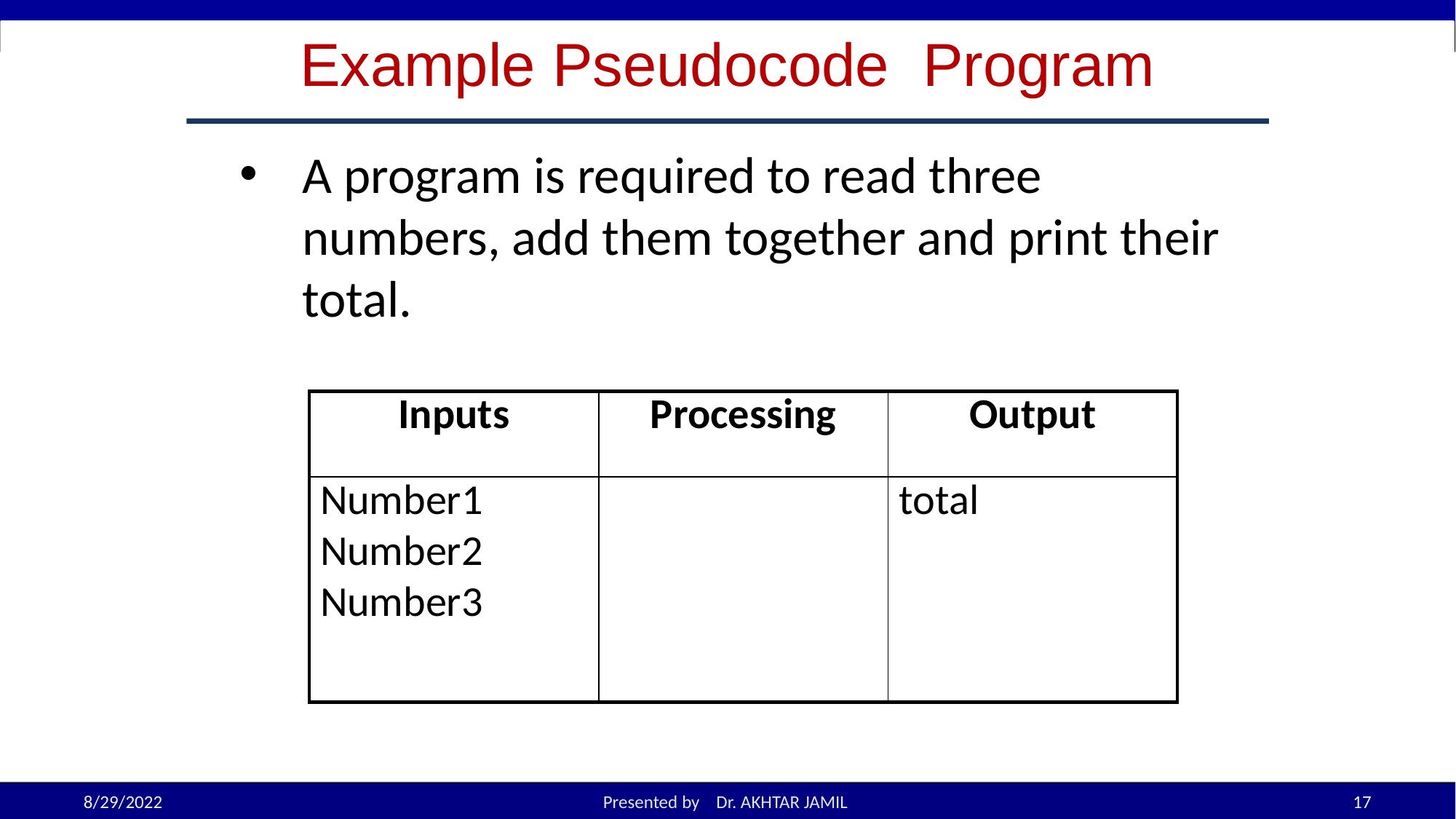

# Example Pseudocode  Program

A program is required to read three numbers, add them together and print their total.

| Inputs | Processing | Output |
| --- | --- | --- |
| Number1 Number2 Number3 |  | total |
|  |  |  |
|  |  |  |
8/29/2022
Presented by    Dr. AKHTAR JAMIL
17